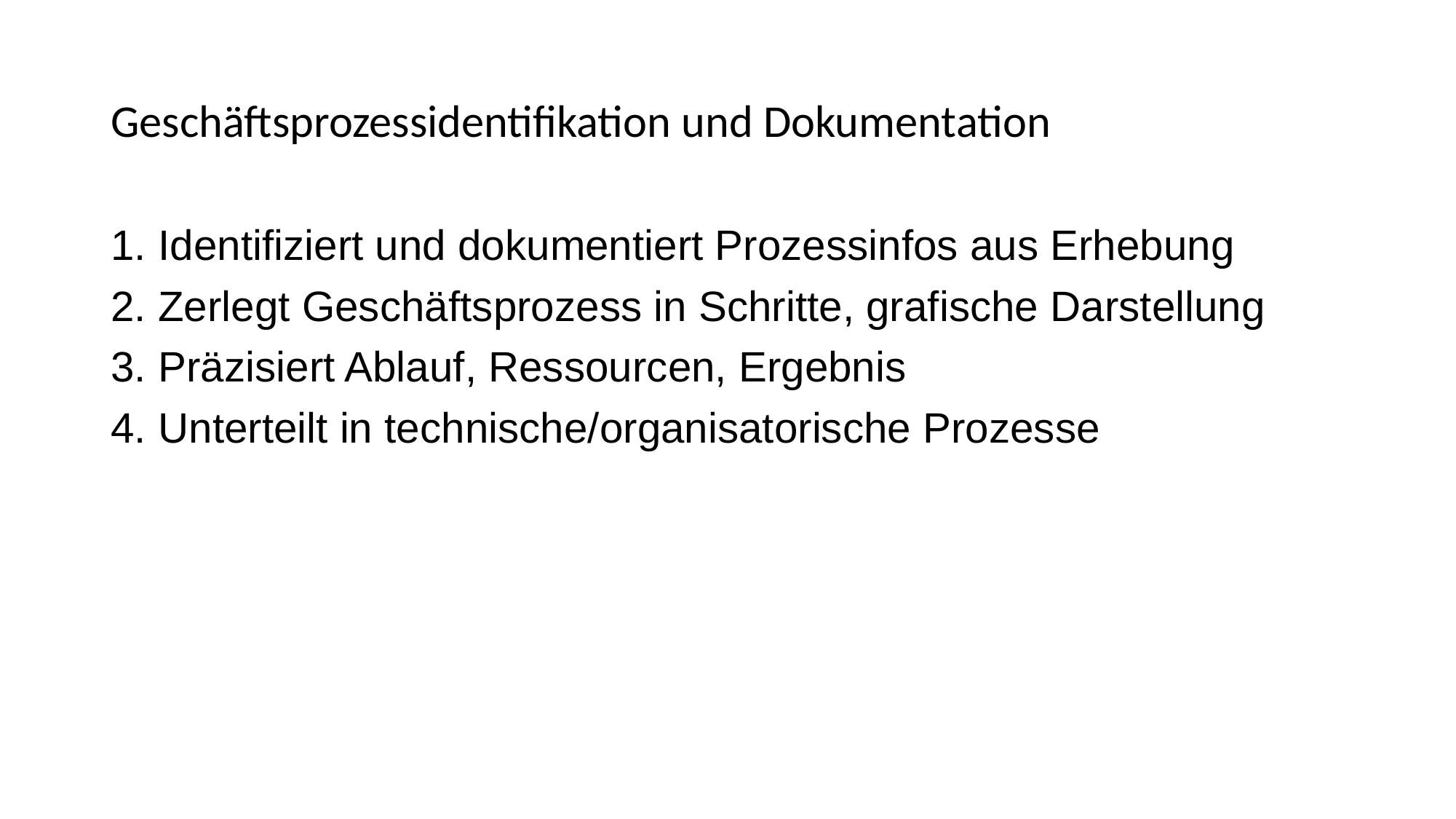

# Geschäftsprozessidentifikation und Dokumentation
 Identifiziert und dokumentiert Prozessinfos aus Erhebung
 Zerlegt Geschäftsprozess in Schritte, grafische Darstellung
 Präzisiert Ablauf, Ressourcen, Ergebnis
 Unterteilt in technische/organisatorische Prozesse